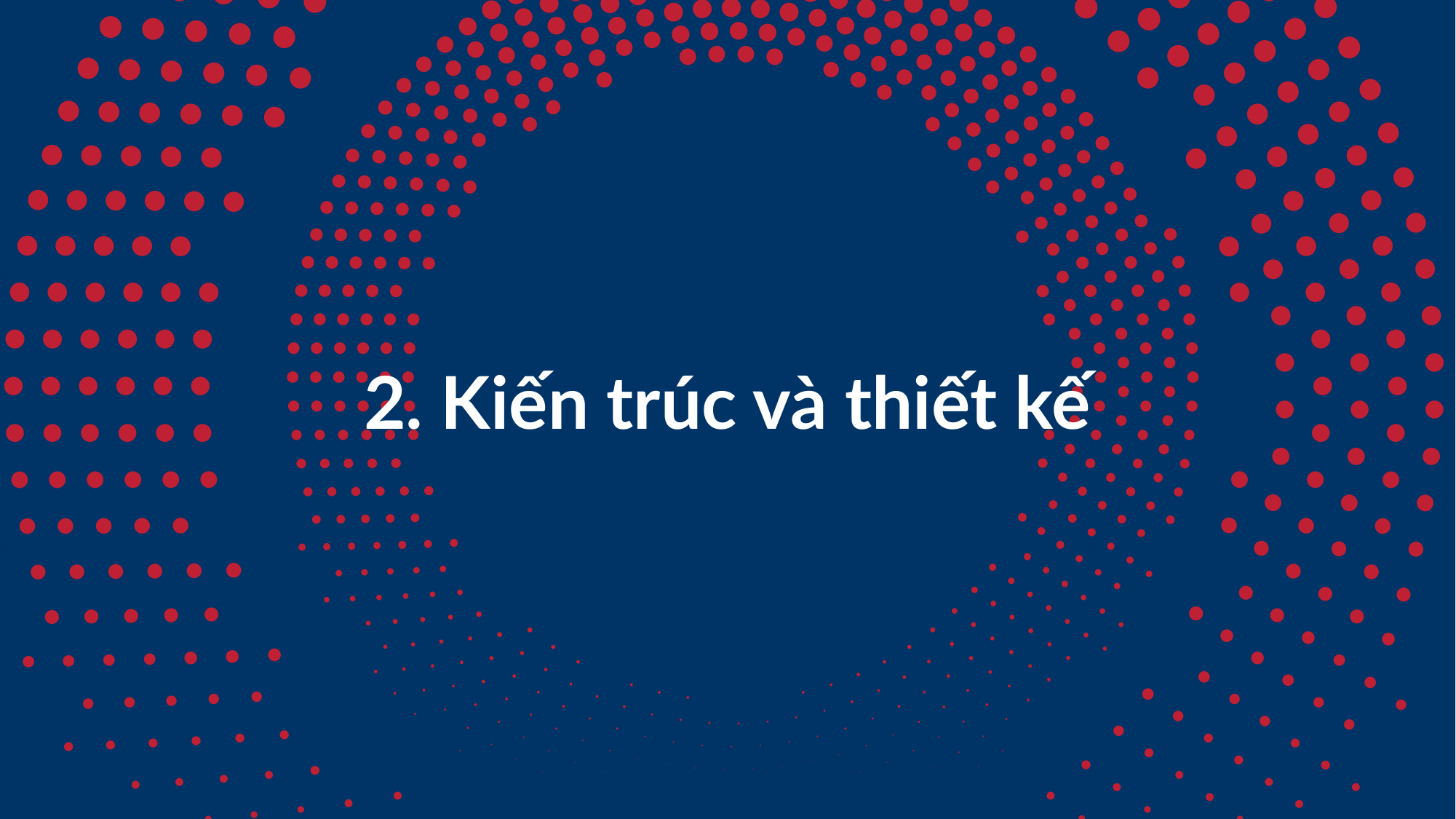

# 2. Kiến trúc và thiết kế